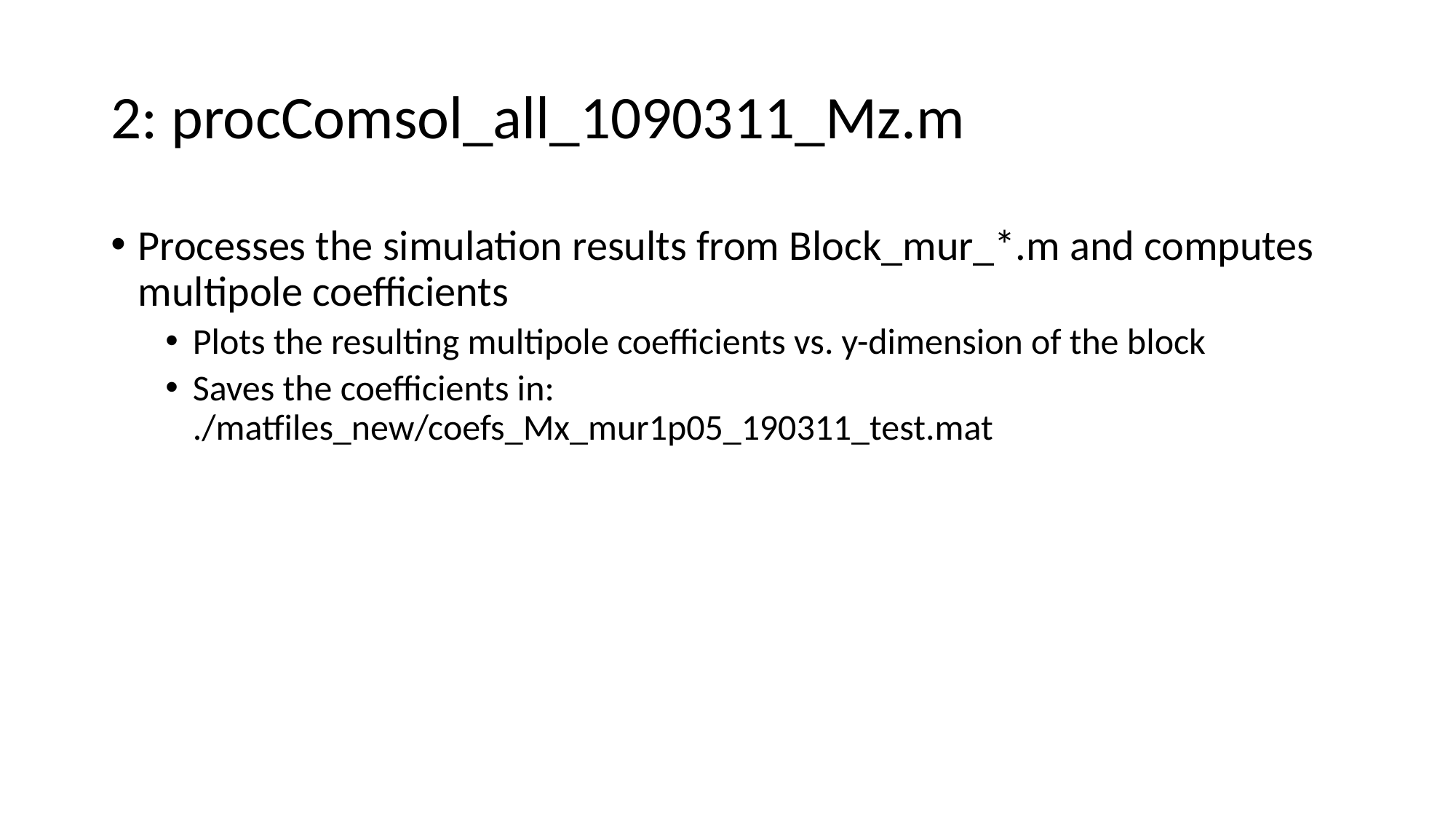

# 2: procComsol_all_1090311_Mz.m
Processes the simulation results from Block_mur_*.m and computes multipole coefficients
Plots the resulting multipole coefficients vs. y-dimension of the block
Saves the coefficients in: ./matfiles_new/coefs_Mx_mur1p05_190311_test.mat